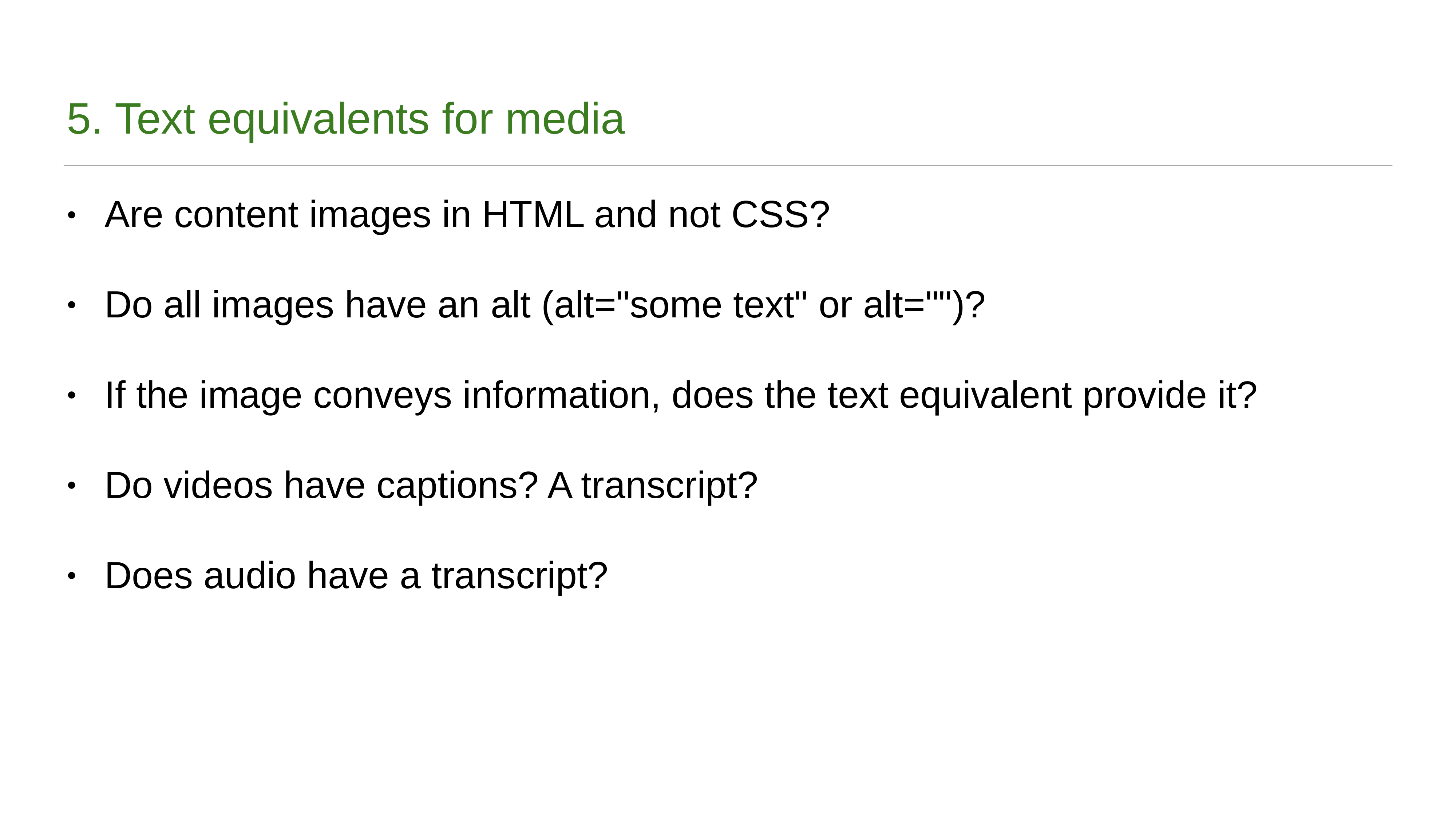

# 5. Text equivalents for media
Are content images in HTML and not CSS?
Do all images have an alt (alt="some text" or alt="")?
If the image conveys information, does the text equivalent provide it?
Do videos have captions? A transcript?
Does audio have a transcript?